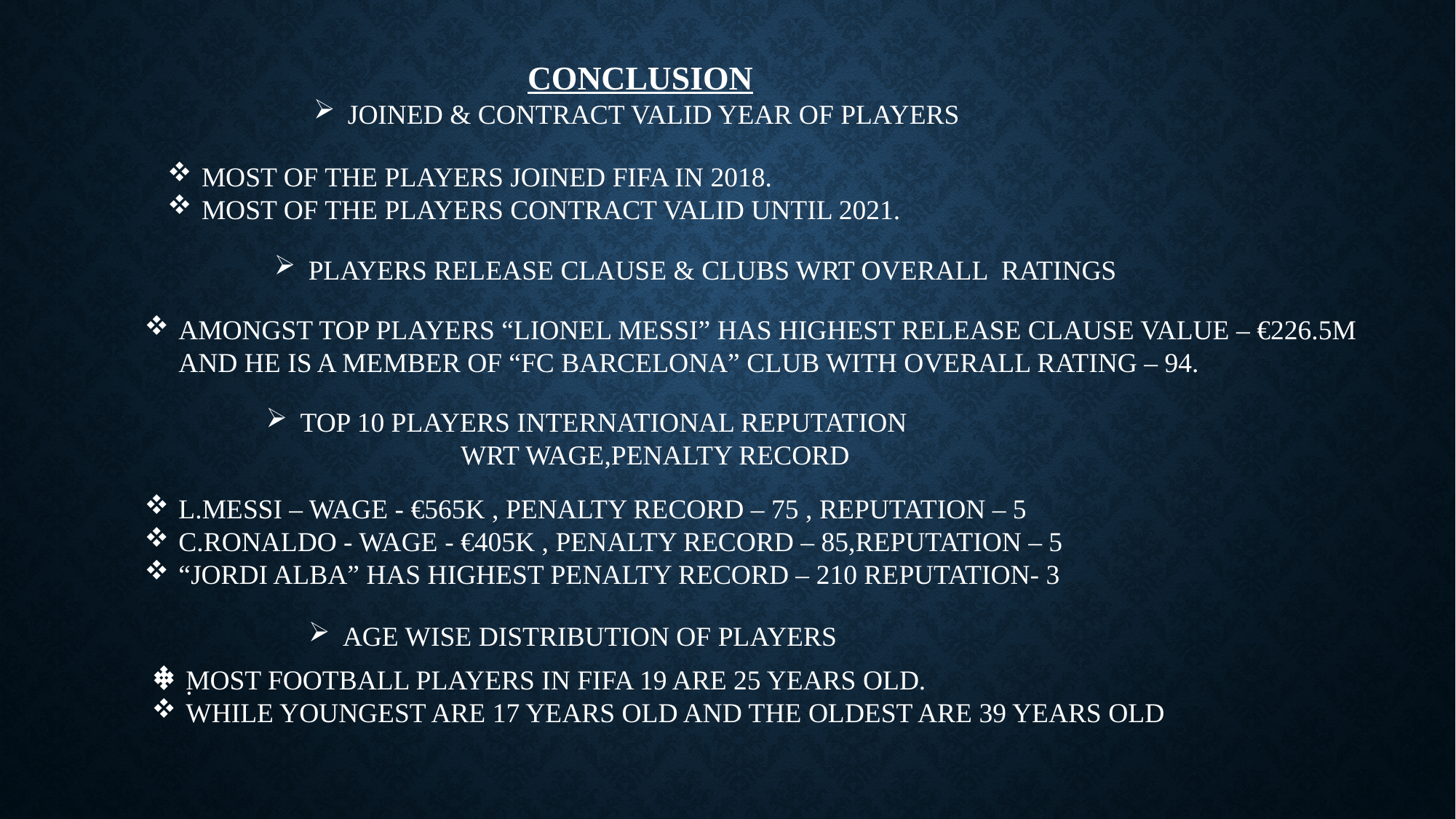

CONCLUSION
JOINED & CONTRACT VALID YEAR OF PLAYERS

MOST OF THE PLAYERS JOINED FIFA IN 2018.
MOST OF THE PLAYERS CONTRACT VALID UNTIL 2021.
PLAYERS RELEASE CLAUSE & CLUBS WRT OVERALL  RATINGS
AMONGST TOP PLAYERS “LIONEL MESSI” HAS HIGHEST RELEASE CLAUSE VALUE – €226.5M AND HE IS A MEMBER OF “FC BARCELONA” CLUB WITH OVERALL RATING – 94.
TOP 10 PLAYERS INTERNATIONAL REPUTATION
              WRT WAGE,PENALTY RECORD
L.MESSI – WAGE - €565K , PENALTY RECORD – 75 , REPUTATION – 5
C.RONALDO - WAGE - €405K , PENALTY RECORD – 85,REPUTATION – 5
“JORDI ALBA” HAS HIGHEST PENALTY RECORD – 210 REPUTATION- 3

AGE WISE DISTRIBUTION OF PLAYERS
.
MOST FOOTBALL PLAYERS IN FIFA 19 ARE 25 YEARS OLD.
WHILE YOUNGEST ARE 17 YEARS OLD AND THE OLDEST ARE 39 YEARS OLD